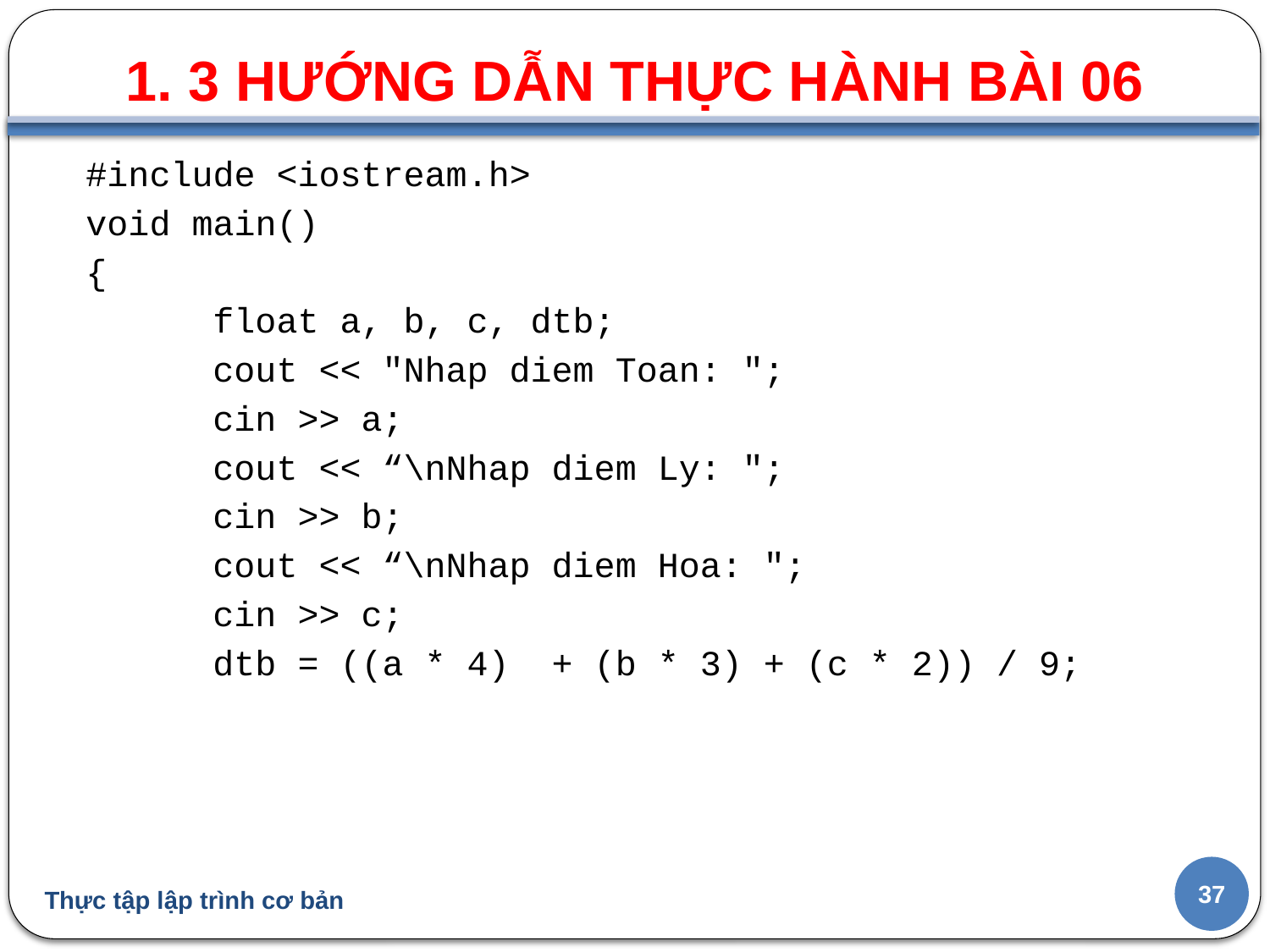

1. 3 HƯỚNG DẪN THỰC HÀNH BÀI 06
#
#include <iostream.h>
void main()
{
	float a, b, c, dtb;
	cout << "Nhap diem Toan: ";
	cin >> a;
	cout << “\nNhap diem Ly: ";
	cin >> b;
	cout << “\nNhap diem Hoa: ";
	cin >> c;
	dtb = ((a * 4)  + (b * 3) + (c * 2)) / 9;

37
Thực tập lập trình cơ bản